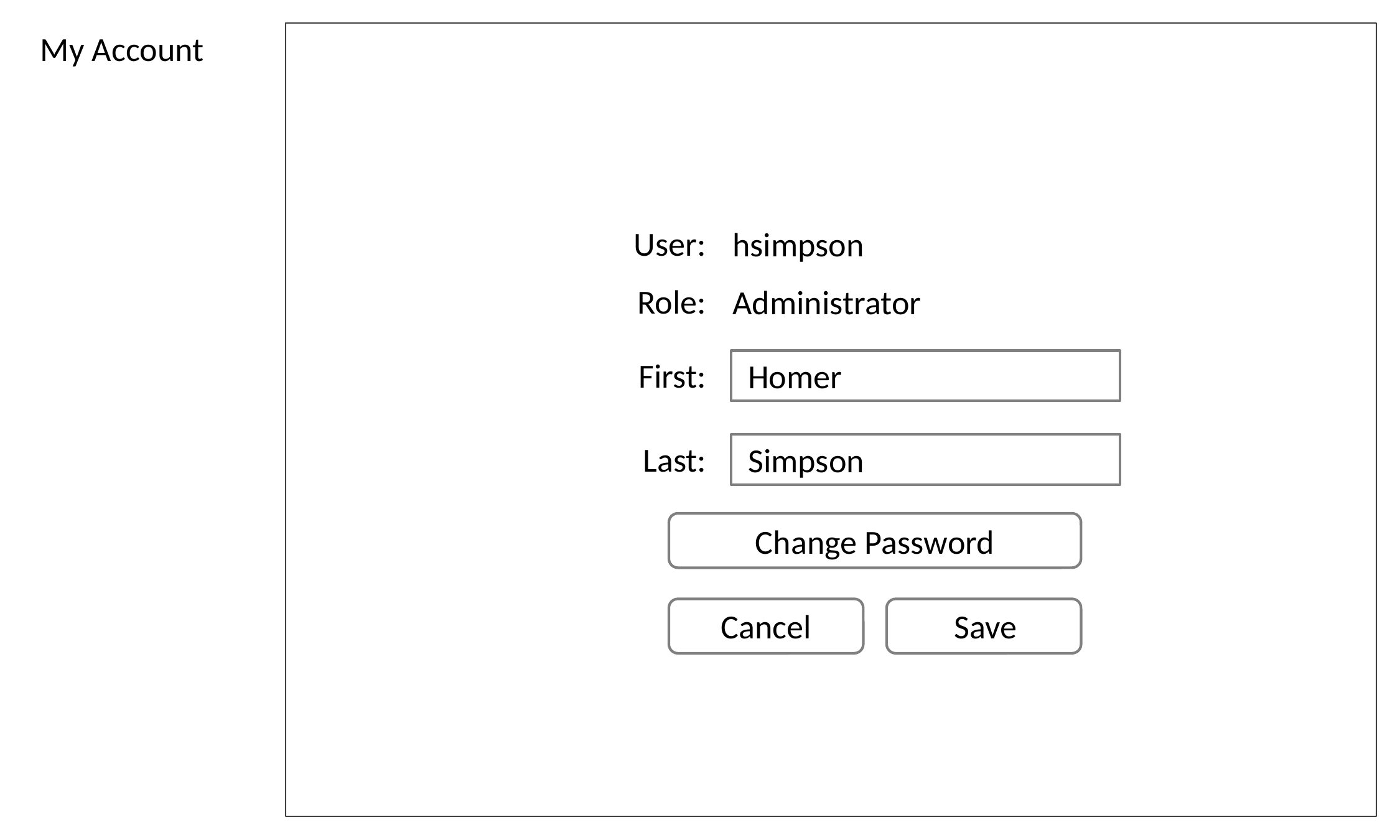

My Account

User:
hsimpson
Role:
Administrator
First:

Homer
Last:

Simpson

Change Password

Cancel
Save